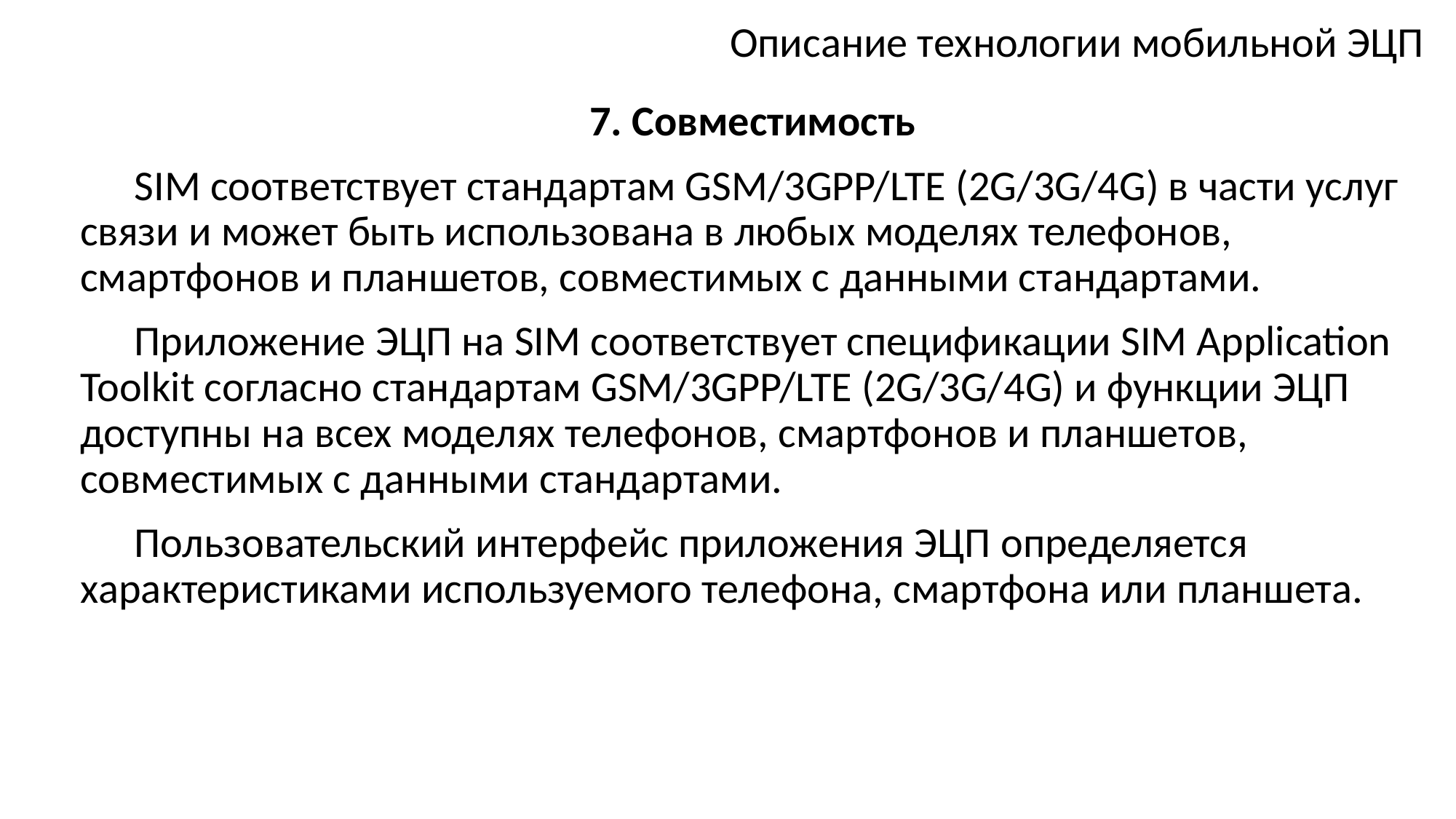

# Описание технологии мобильной ЭЦП
7. Совместимость
SIM соответствует стандартам GSM/3GPP/LTE (2G/3G/4G) в части услуг связи и может быть использована в любых моделях телефонов, смартфонов и планшетов, совместимых с данными стандартами.
Приложение ЭЦП на SIM соответствует спецификации SIM Application Toolkit согласно стандартам GSM/3GPP/LTE (2G/3G/4G) и функции ЭЦП доступны на всех моделях телефонов, смартфонов и планшетов, совместимых с данными стандартами.
Пользовательский интерфейс приложения ЭЦП определяется характеристиками используемого телефона, смартфона или планшета.